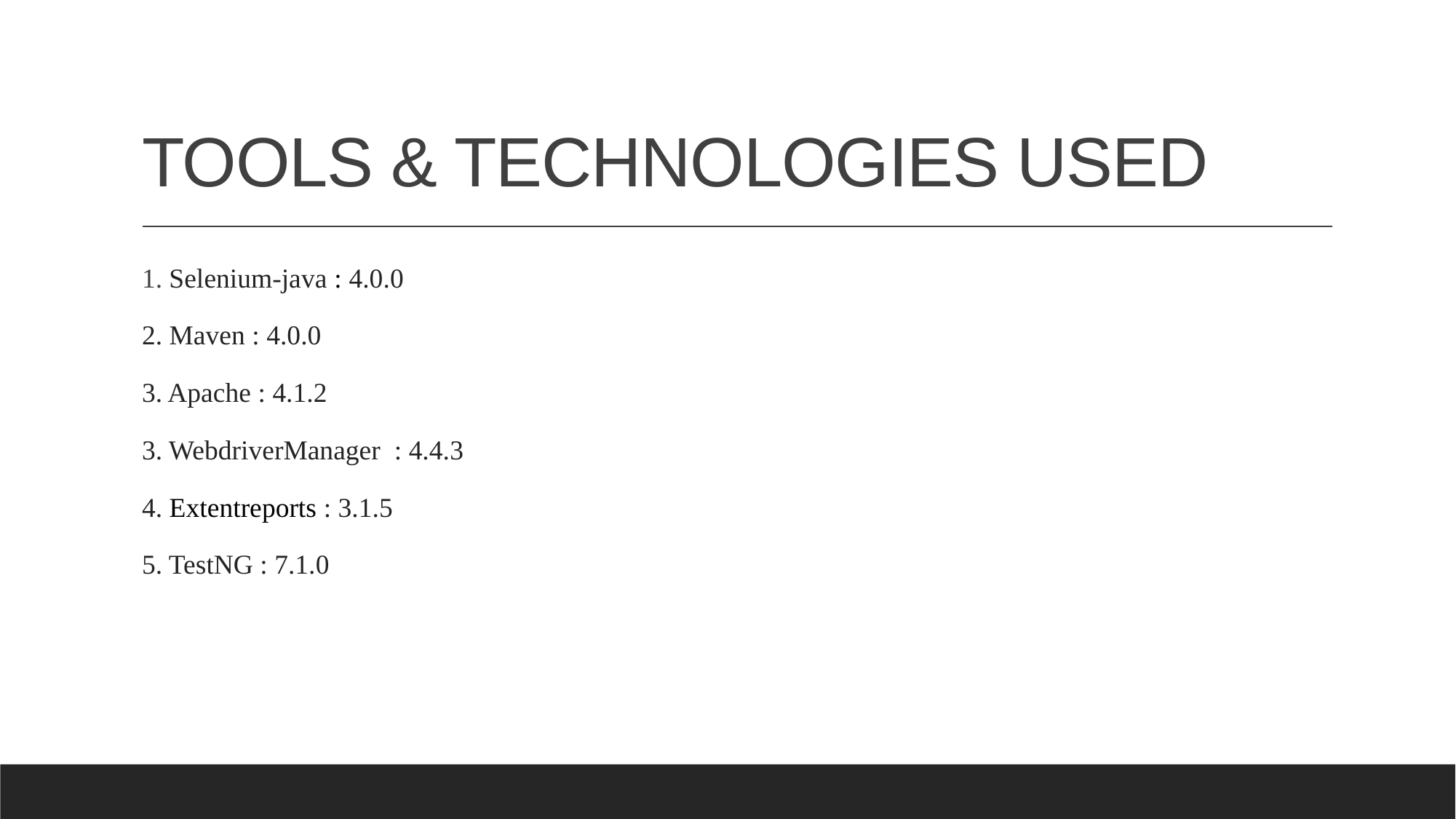

# TOOLS & TECHNOLOGIES USED
1. Selenium-java : 4.0.0
2. Maven : 4.0.0
3. Apache : 4.1.2
3. WebdriverManager  : 4.4.3
4. Extentreports : 3.1.5
5. TestNG : 7.1.0